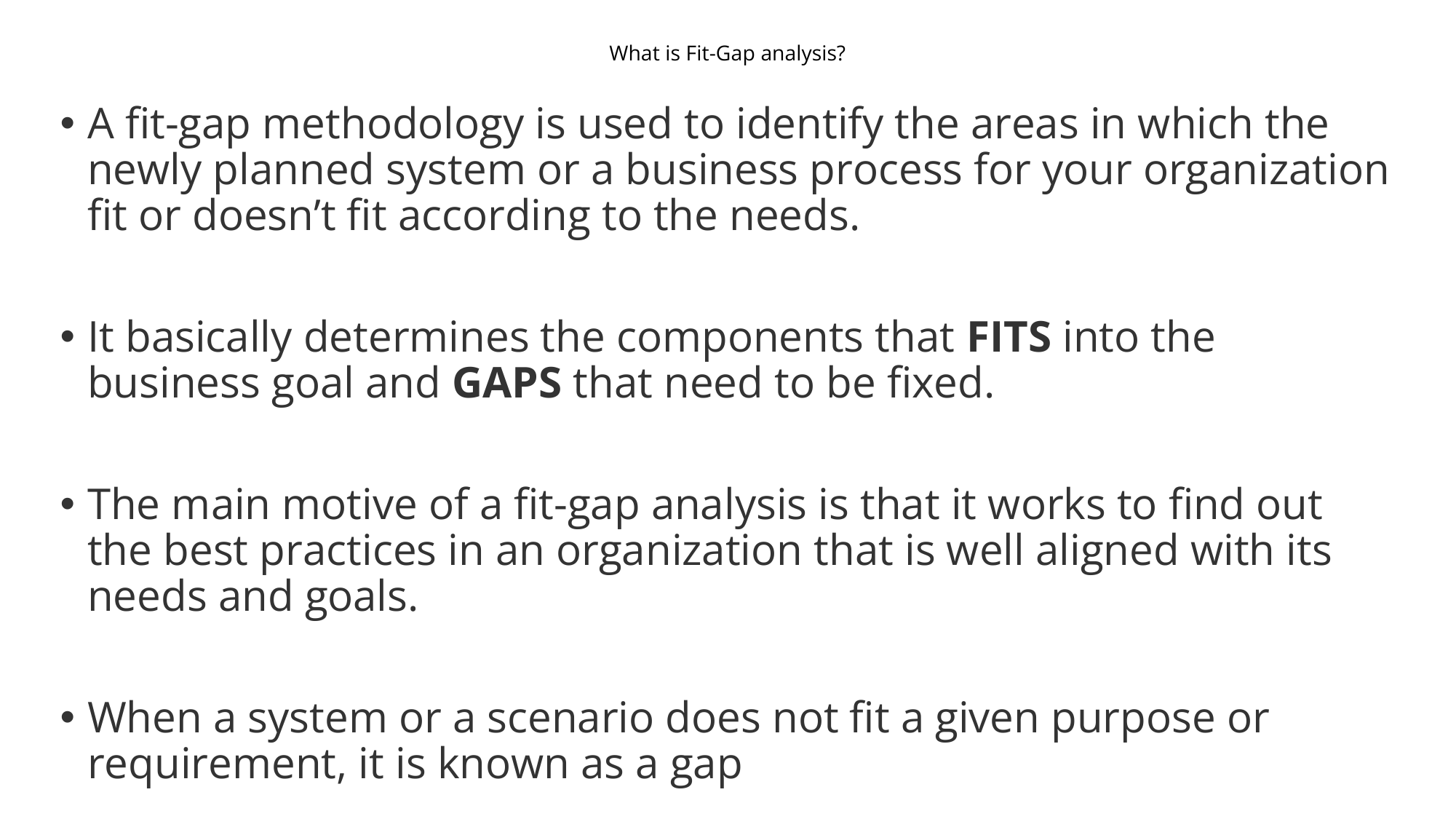

# What is Fit-Gap analysis?
A fit-gap methodology is used to identify the areas in which the newly planned system or a business process for your organization fit or doesn’t fit according to the needs.

It basically determines the components that FITS into the business goal and GAPS that need to be fixed.

The main motive of a fit-gap analysis is that it works to find out the best practices in an organization that is well aligned with its needs and goals.

When a system or a scenario does not fit a given purpose or requirement, it is known as a gap